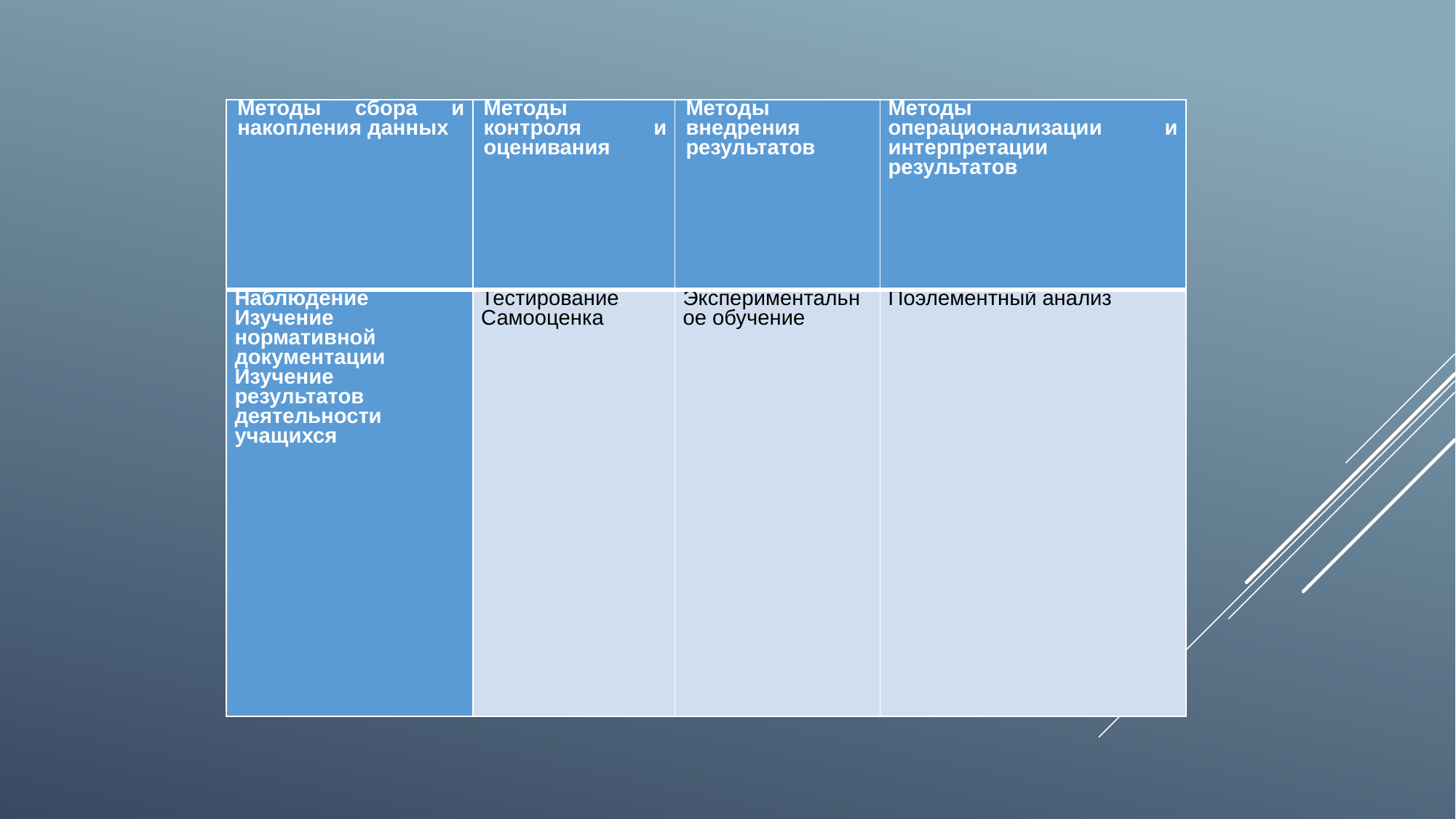

| Методы сбора и накопления данных | Методы контроля и оценивания | Методы внедрения результатов | Методы операционализации и интерпретации результатов |
| --- | --- | --- | --- |
| Наблюдение Изучение нормативной документации Изучение результатов деятельности учащихся | Тестирование Самооценка | Экспериментальное обучение | Поэлементный анализ |